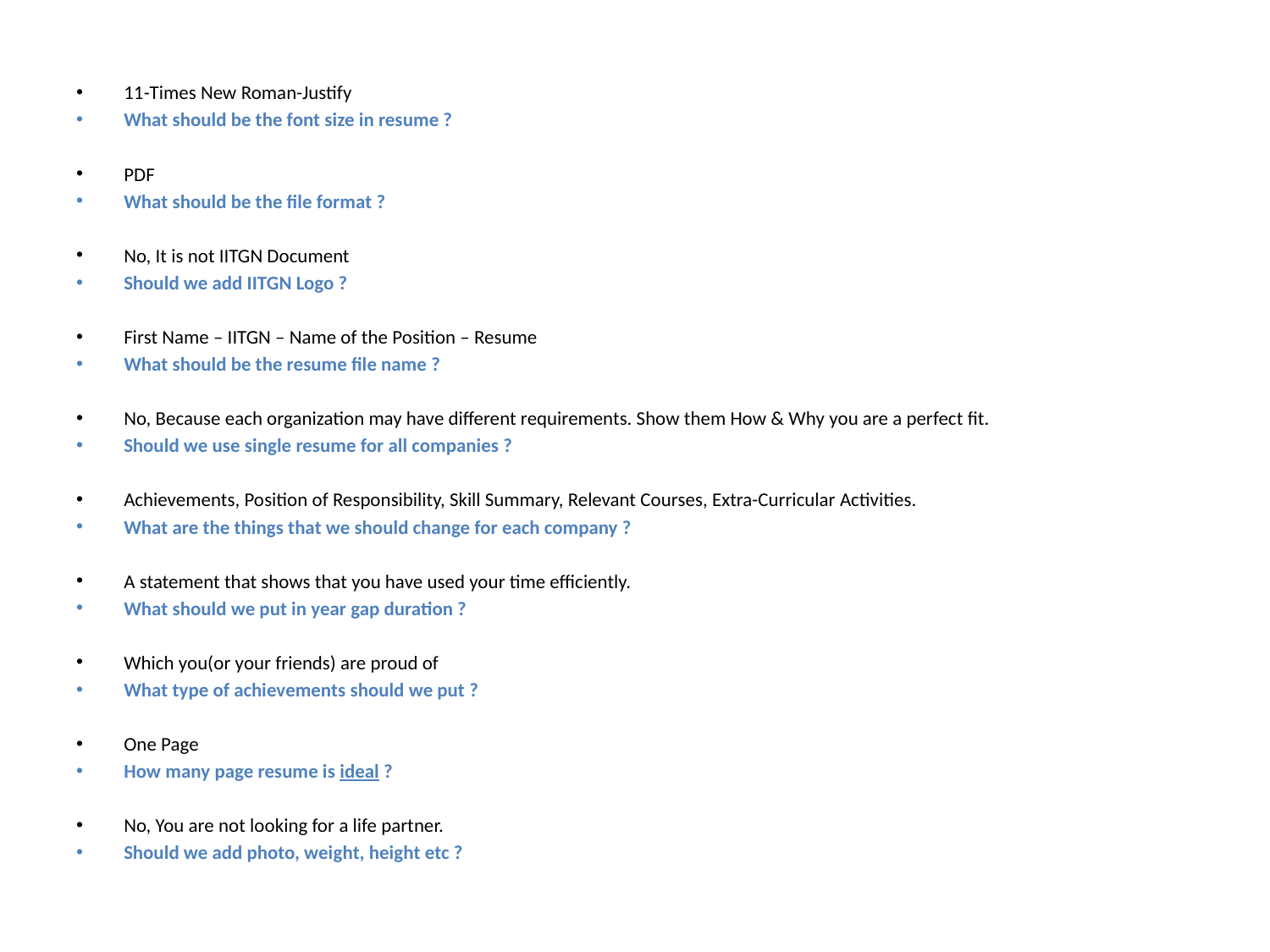

11-Times New Roman-Justify
What should be the font size in resume ?

PDF
What should be the file format ?

No, It is not IITGN Document
Should we add IITGN Logo ?

First Name – IITGN – Name of the Position – Resume
What should be the resume file name ?

No, Because each organization may have different requirements. Show them How & Why you are a perfect fit.
Should we use single resume for all companies ?

Achievements, Position of Responsibility, Skill Summary, Relevant Courses, Extra-Curricular Activities.
What are the things that we should change for each company ?

A statement that shows that you have used your time efficiently.
What should we put in year gap duration ?

Which you(or your friends) are proud of
What type of achievements should we put ?

One Page
How many page resume is ideal ?

No, You are not looking for a life partner.
Should we add photo, weight, height etc ?